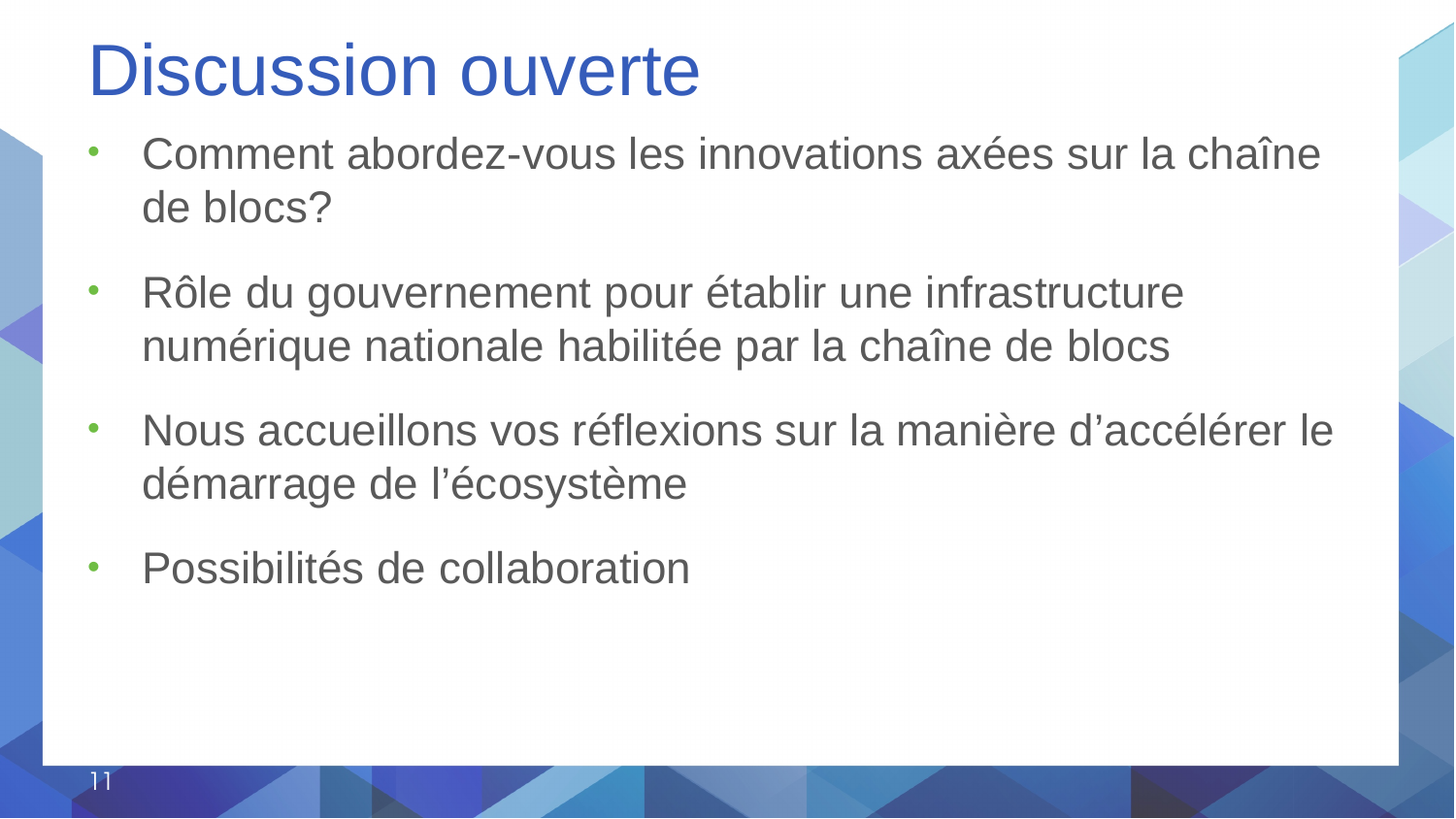

# Discussion ouverte
Comment abordez-vous les innovations axées sur la chaîne de blocs?

Rôle du gouvernement pour établir une infrastructure numérique nationale habilitée par la chaîne de blocs

Nous accueillons vos réflexions sur la manière d’accélérer le démarrage de l’écosystème

Possibilités de collaboration

11